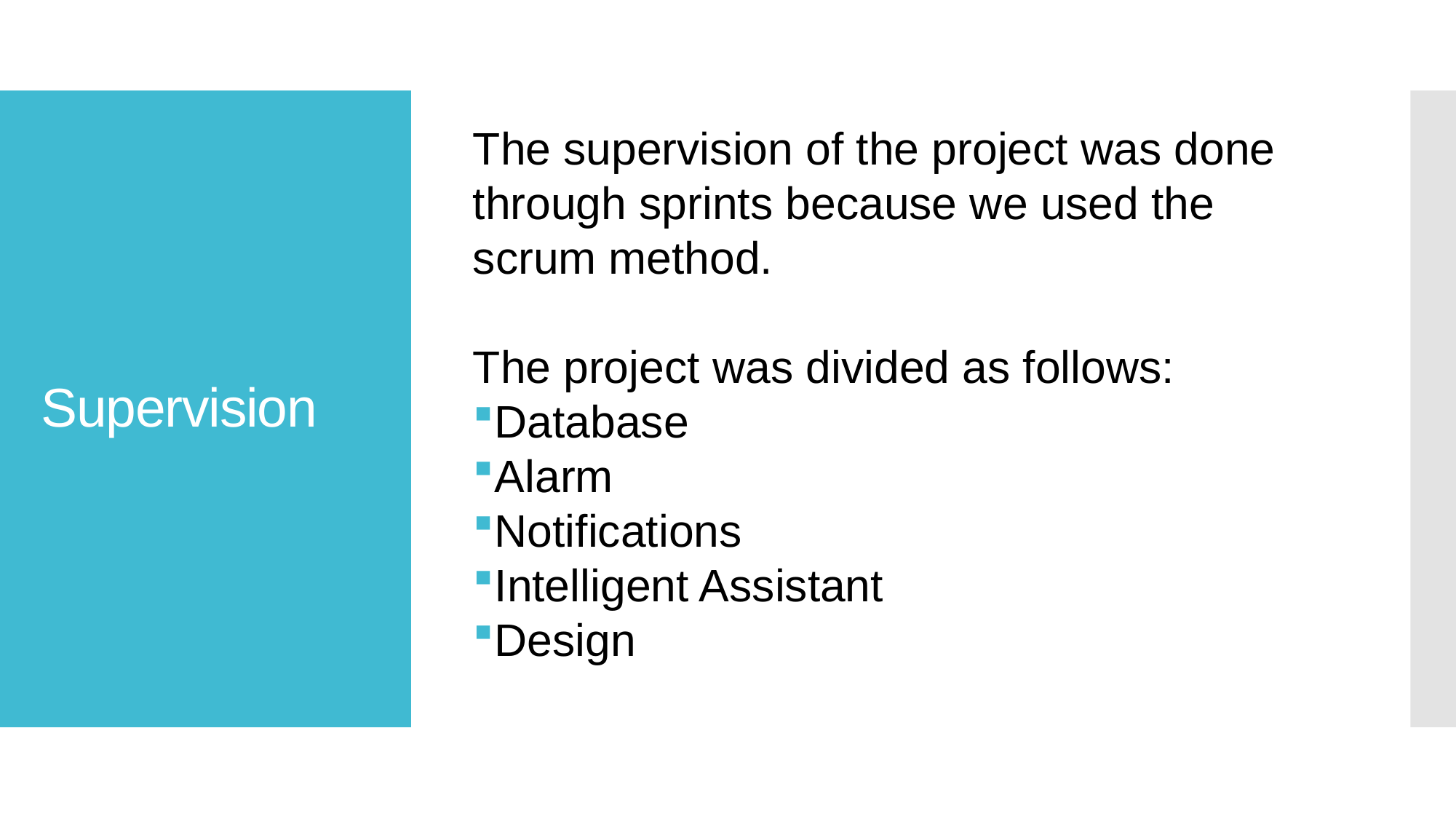

The supervision of the project was done through sprints because we used the scrum method.

The project was divided as follows:
Database
Alarm
Notifications
Intelligent Assistant
Design
# Supervision